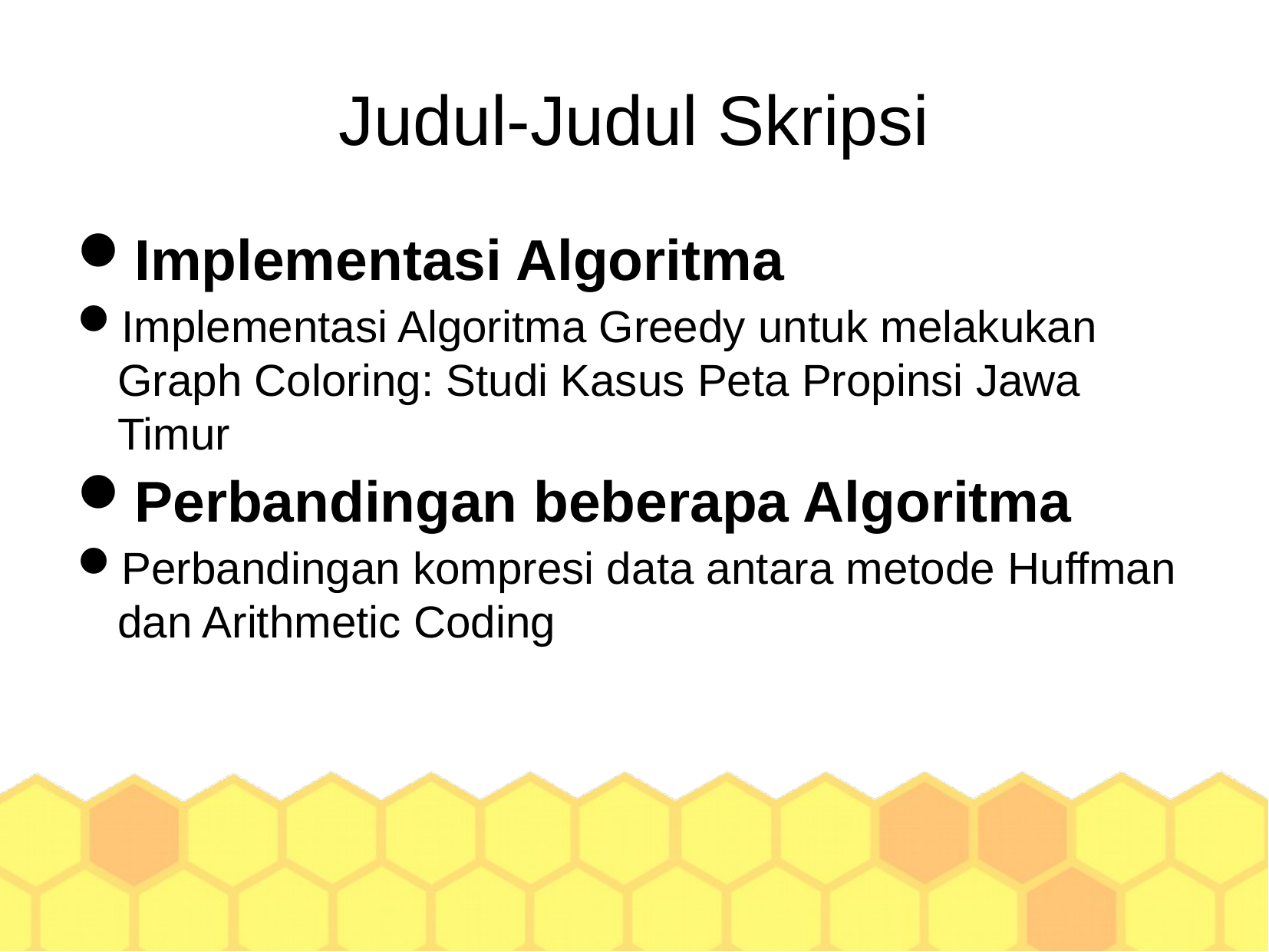

Judul-Judul Skripsi
Implementasi Algoritma
Implementasi Algoritma Greedy untuk melakukan Graph Coloring: Studi Kasus Peta Propinsi Jawa Timur
Perbandingan beberapa Algoritma
Perbandingan kompresi data antara metode Huffman dan Arithmetic Coding